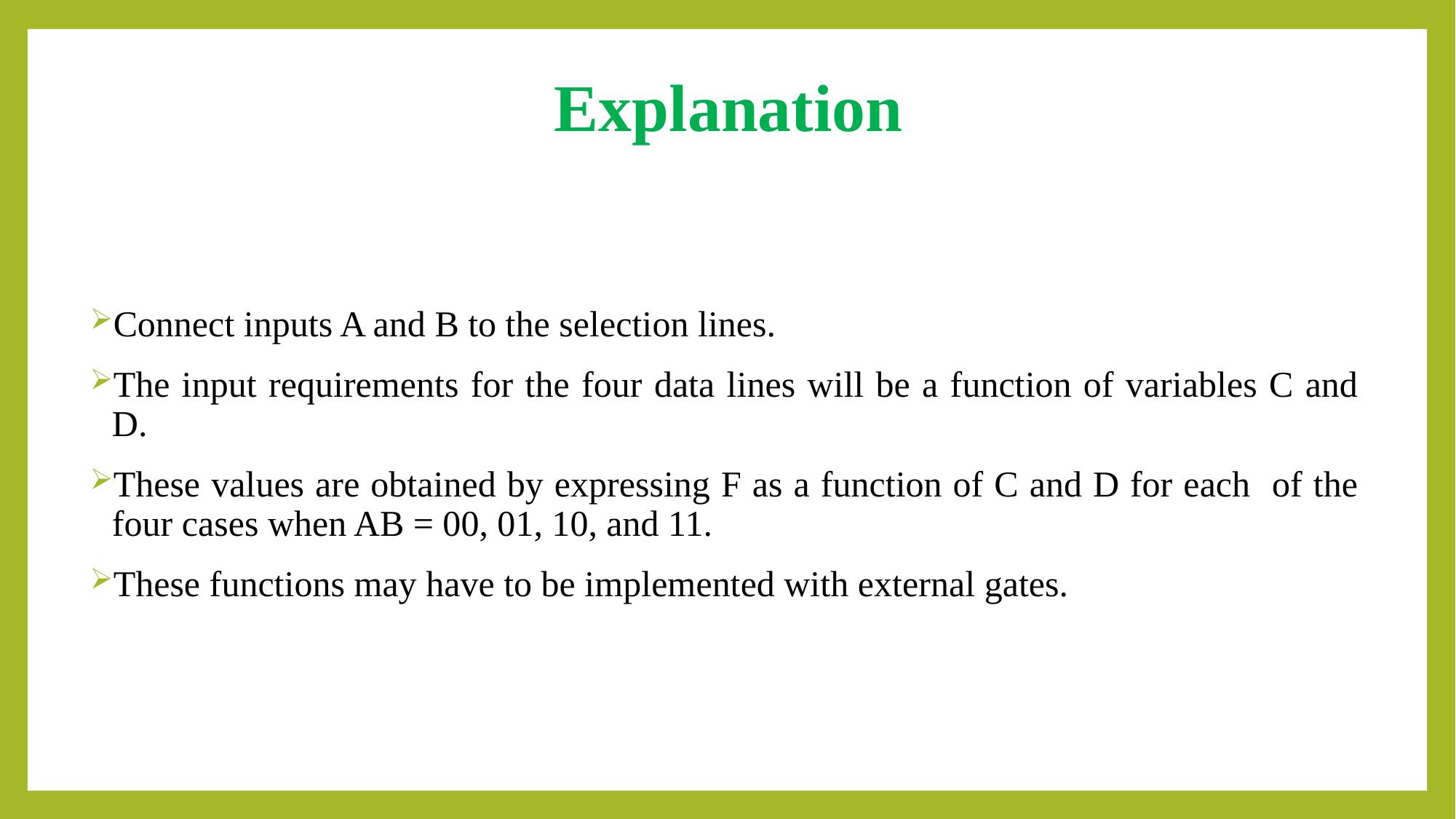

# Explanation
Connect inputs A and B to the selection lines.
The input requirements for the four data lines will be a function of variables C and D.
These values are obtained by expressing F as a function of C and D for each  of the four cases when AB = 00, 01, 10, and 11.
These functions may have to be implemented with external gates.